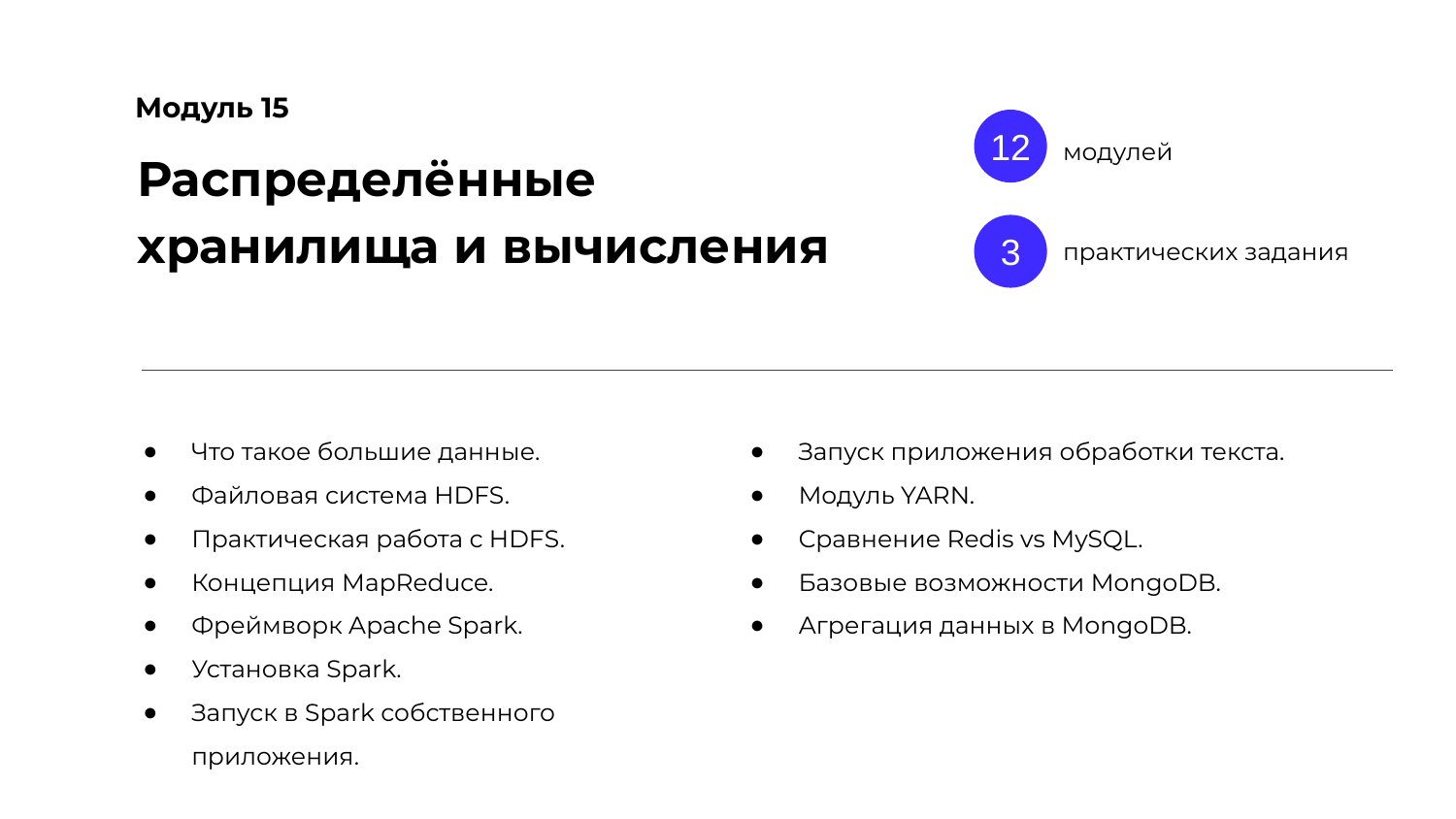

Модуль 15

12
модулей
Распределённые хранилища и вычисления

3
практических задания
Что такое большие данные.
Файловая система HDFS.
Практическая работа с HDFS.
Концепция MapReduce.
Фреймворк Apache Spark.
Установка Spark.
Запуск в Spark собственного приложения.

Запуск приложения обработки текста.
Модуль YARN.
Сравнение Redis vs MySQL.
Базовые возможности MongoDB.
Агрегация данных в MongoDB.